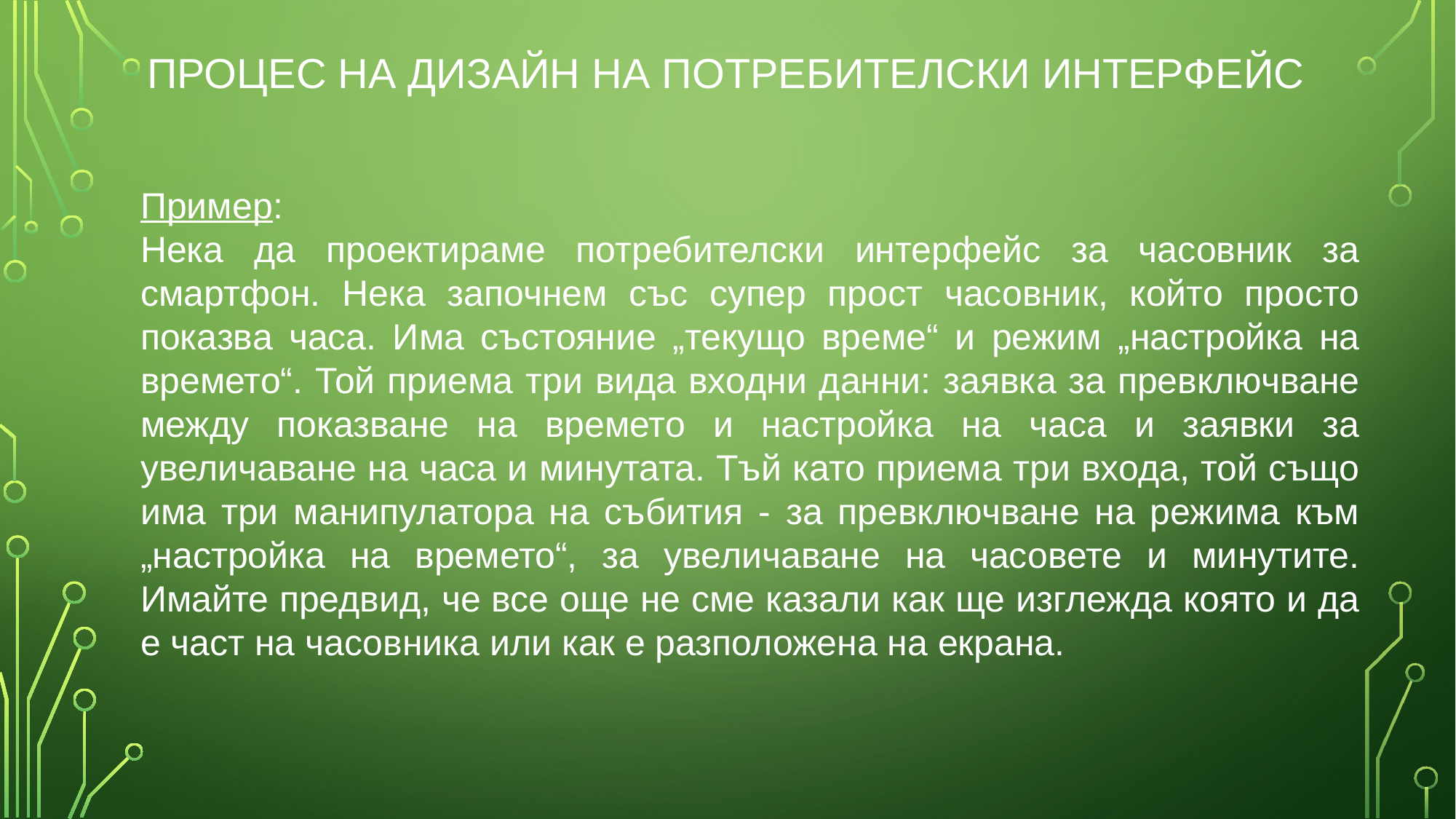

# Процес на дизайн на потребителски интерфейс
Пример:
Нека да проектираме потребителски интерфейс за часовник за смартфон. Нека започнем със супер прост часовник, който просто показва часа. Има състояние „текущо време“ и режим „настройка на времето“. Той приема три вида входни данни: заявка за превключване между показване на времето и настройка на часа и заявки за увеличаване на часа и минутата. Тъй като приема три входа, той също има три манипулатора на събития - за превключване на режима към „настройка на времето“, за увеличаване на часовете и минутите. Имайте предвид, че все още не сме казали как ще изглежда която и да е част на часовника или как е разположена на екрана.